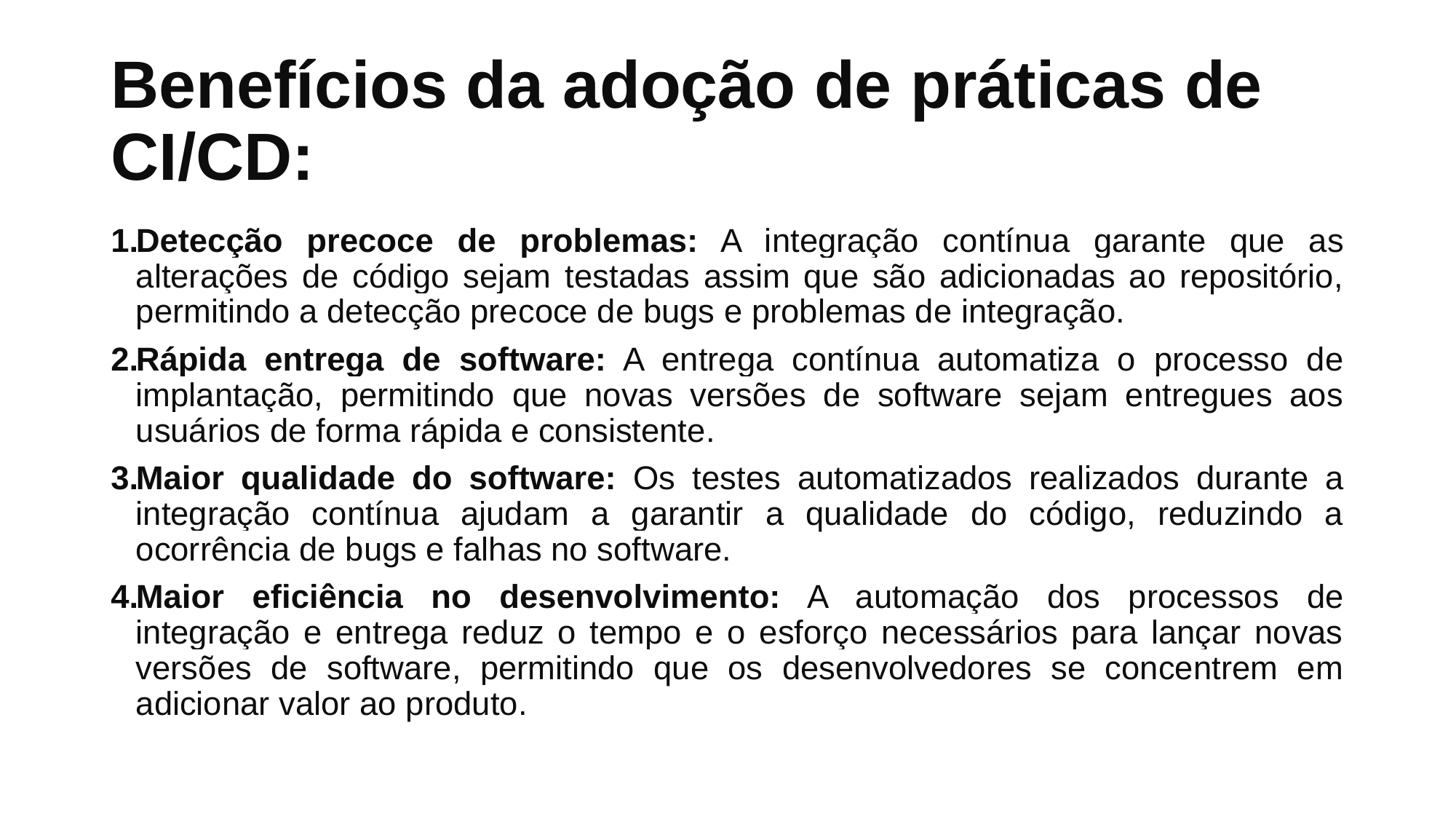

# Benefícios da adoção de práticas de CI/CD:
Detecção precoce de problemas: A integração contínua garante que as alterações de código sejam testadas assim que são adicionadas ao repositório, permitindo a detecção precoce de bugs e problemas de integração.
Rápida entrega de software: A entrega contínua automatiza o processo de implantação, permitindo que novas versões de software sejam entregues aos usuários de forma rápida e consistente.
Maior qualidade do software: Os testes automatizados realizados durante a integração contínua ajudam a garantir a qualidade do código, reduzindo a ocorrência de bugs e falhas no software.
Maior eficiência no desenvolvimento: A automação dos processos de integração e entrega reduz o tempo e o esforço necessários para lançar novas versões de software, permitindo que os desenvolvedores se concentrem em adicionar valor ao produto.